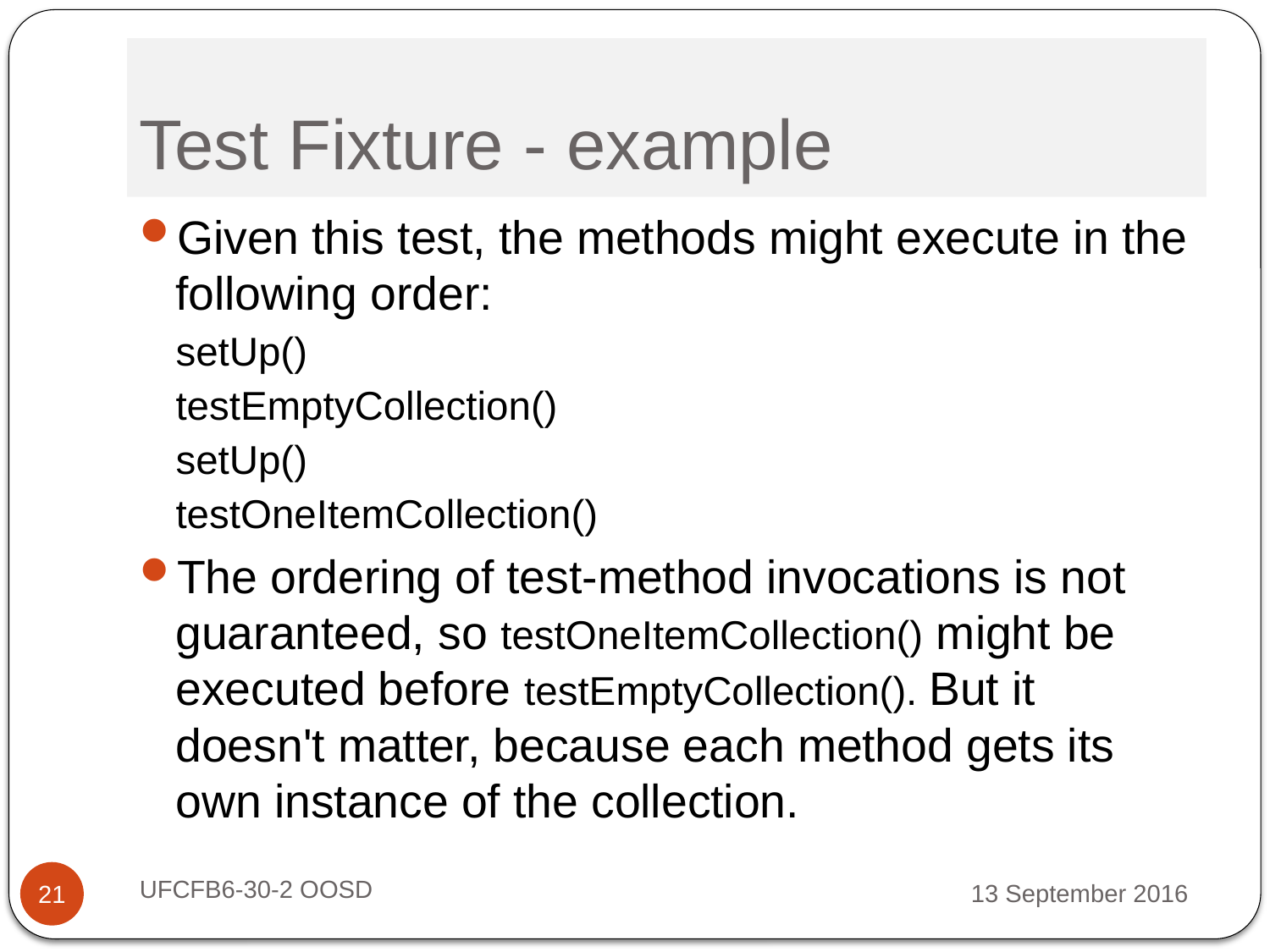

# Test Fixture - example
Given this test, the methods might execute in the following order:
setUp()
testEmptyCollection()
setUp()
testOneItemCollection()
The ordering of test-method invocations is not guaranteed, so testOneItemCollection() might be executed before testEmptyCollection(). But it doesn't matter, because each method gets its own instance of the collection.

UFCFB6-30-2 OOSD
13 September 2016
21